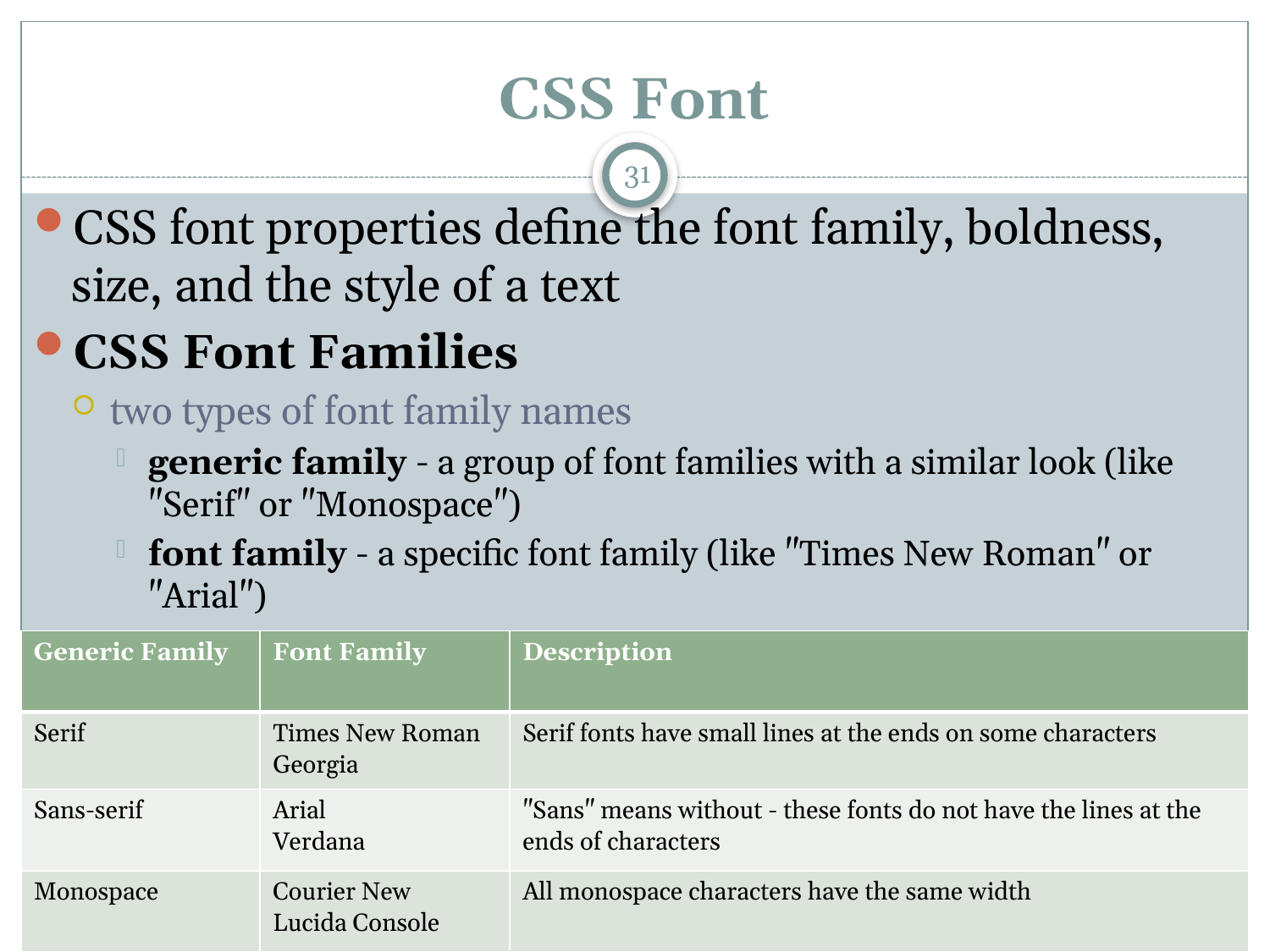

# CSS Font
31
CSS font properties define the font family, boldness, size, and the style of a text
CSS Font Families
two types of font family names
generic family - a group of font families with a similar look (like "Serif" or "Monospace")
font family - a specific font family (like "Times New Roman" or "Arial")

| Generic Family | Font Family | Description |
| --- | --- | --- |
| Serif | Times New Roman Georgia | Serif fonts have small lines at the ends on some characters |
| Sans-serif | Arial Verdana | "Sans" means without - these fonts do not have the lines at the ends of characters |
| Monospace | Courier New Lucida Console | All monospace characters have the same width |